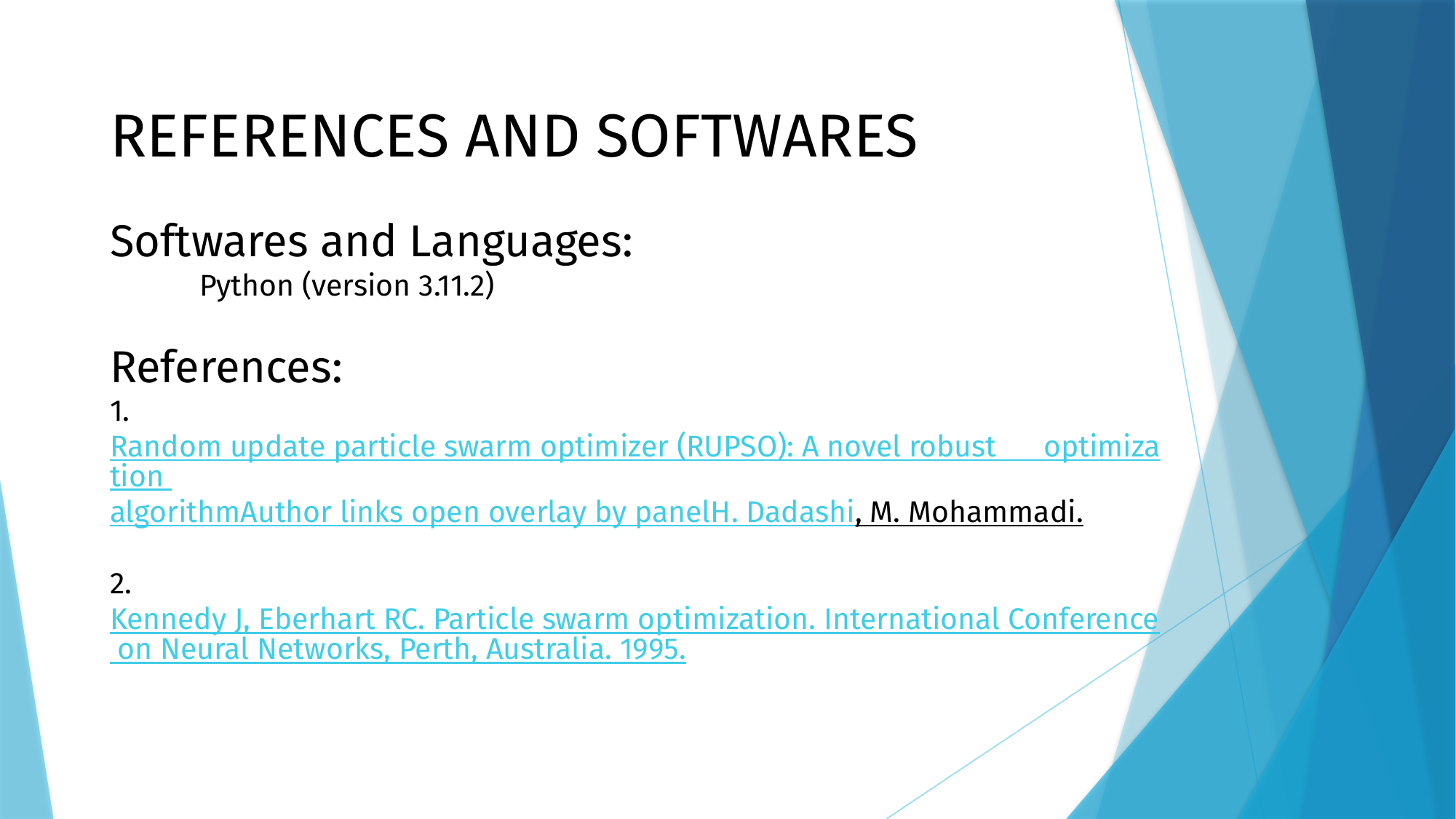

REFERENCES AND SOFTWARES
# Softwares and Languages: Python (version 3.11.2) References: 1.  Random update particle swarm optimizer (RUPSO): A novel robust      	optimization algorithmAuthor links open overlay by panelH. 	Dadashi, M. Mohammadi. 2.  Kennedy J, Eberhart RC. Particle swarm optimization. 	International 	Conference on Neural Networks, Perth, Australia. 	1995.